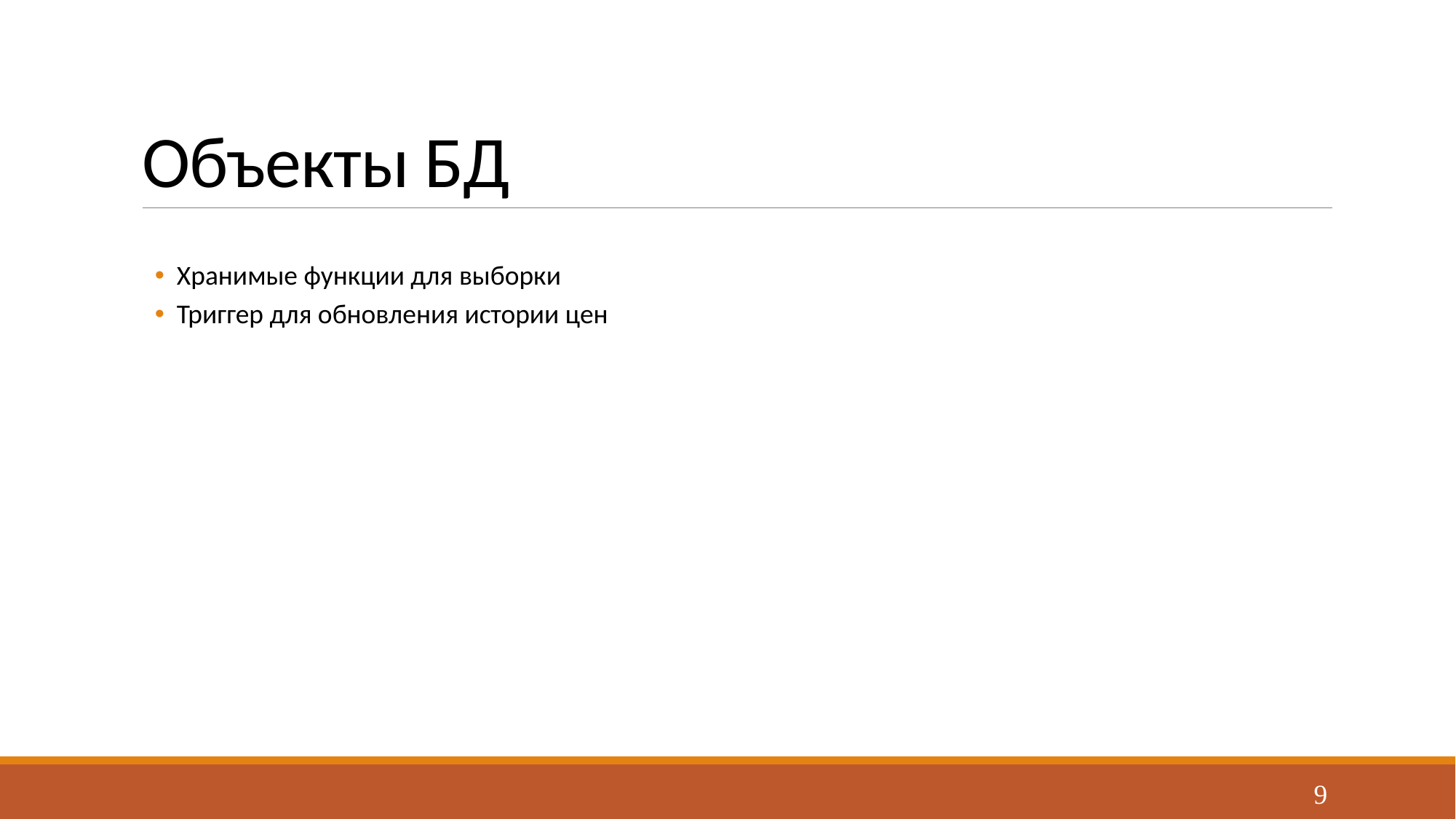

# Объекты БД

Хранимые функции для выборки
Триггер для обновления истории цен
9